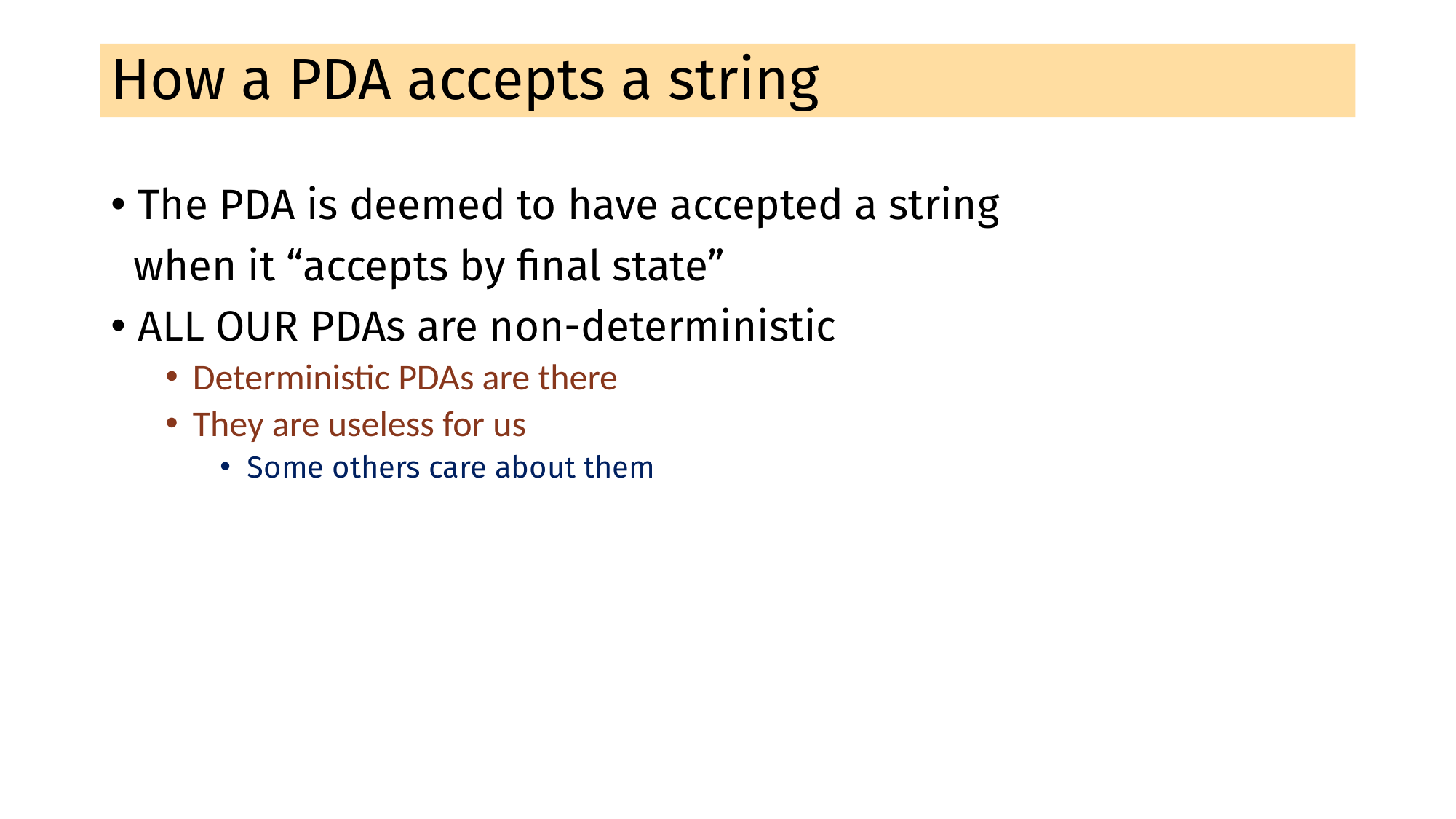

# How a PDA accepts a string
The PDA is deemed to have accepted a string
  when it “accepts by final state”
ALL OUR PDAs are non-deterministic
Deterministic PDAs are there
They are useless for us
Some others care about them